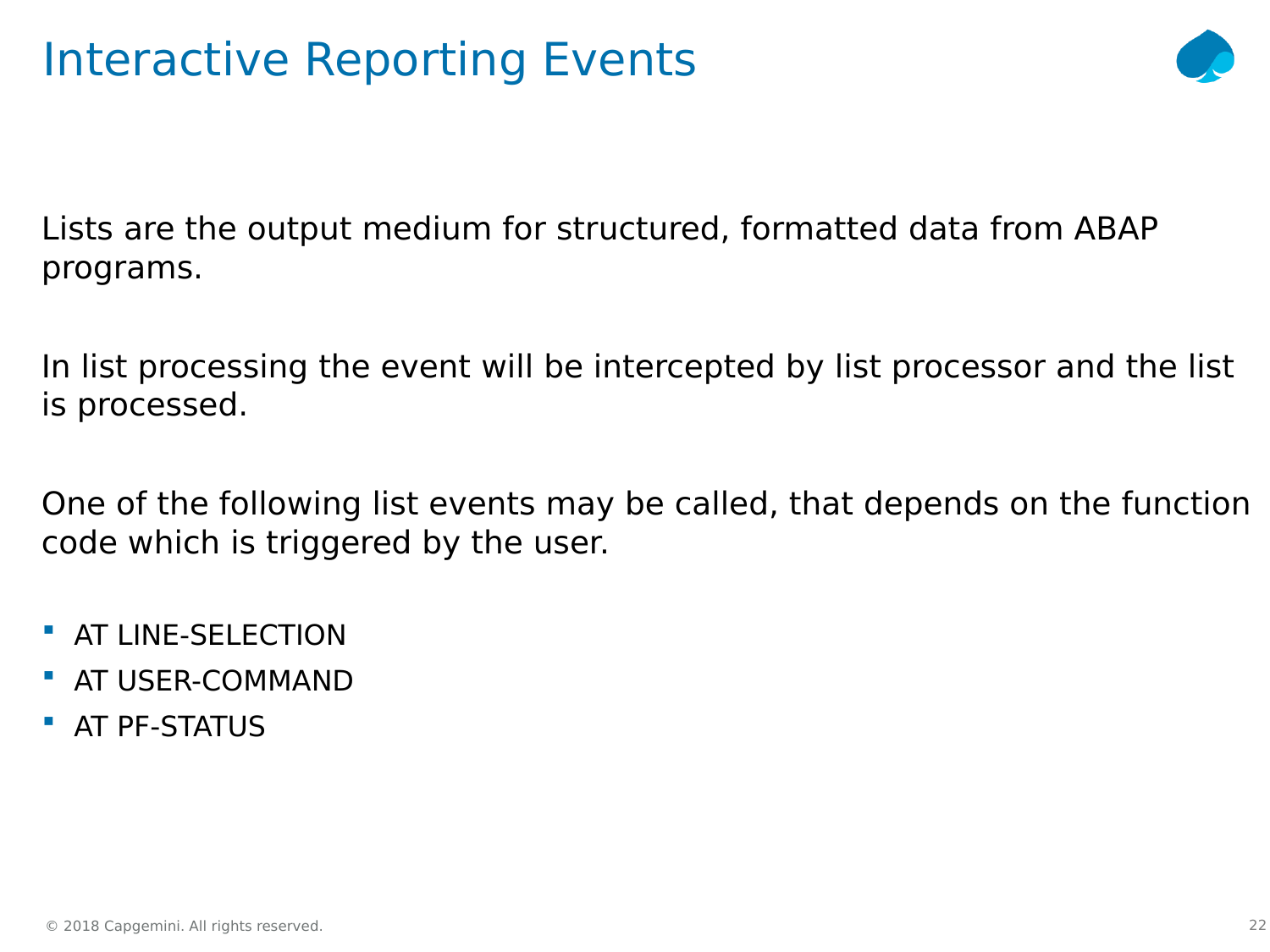

# Interactive Reporting Events
Lists are the output medium for structured, formatted data from ABAP programs.

In list processing the event will be intercepted by list processor and the list is processed.

One of the following list events may be called, that depends on the function code which is triggered by the user.

AT LINE-SELECTION
AT USER-COMMAND
AT PF-STATUS